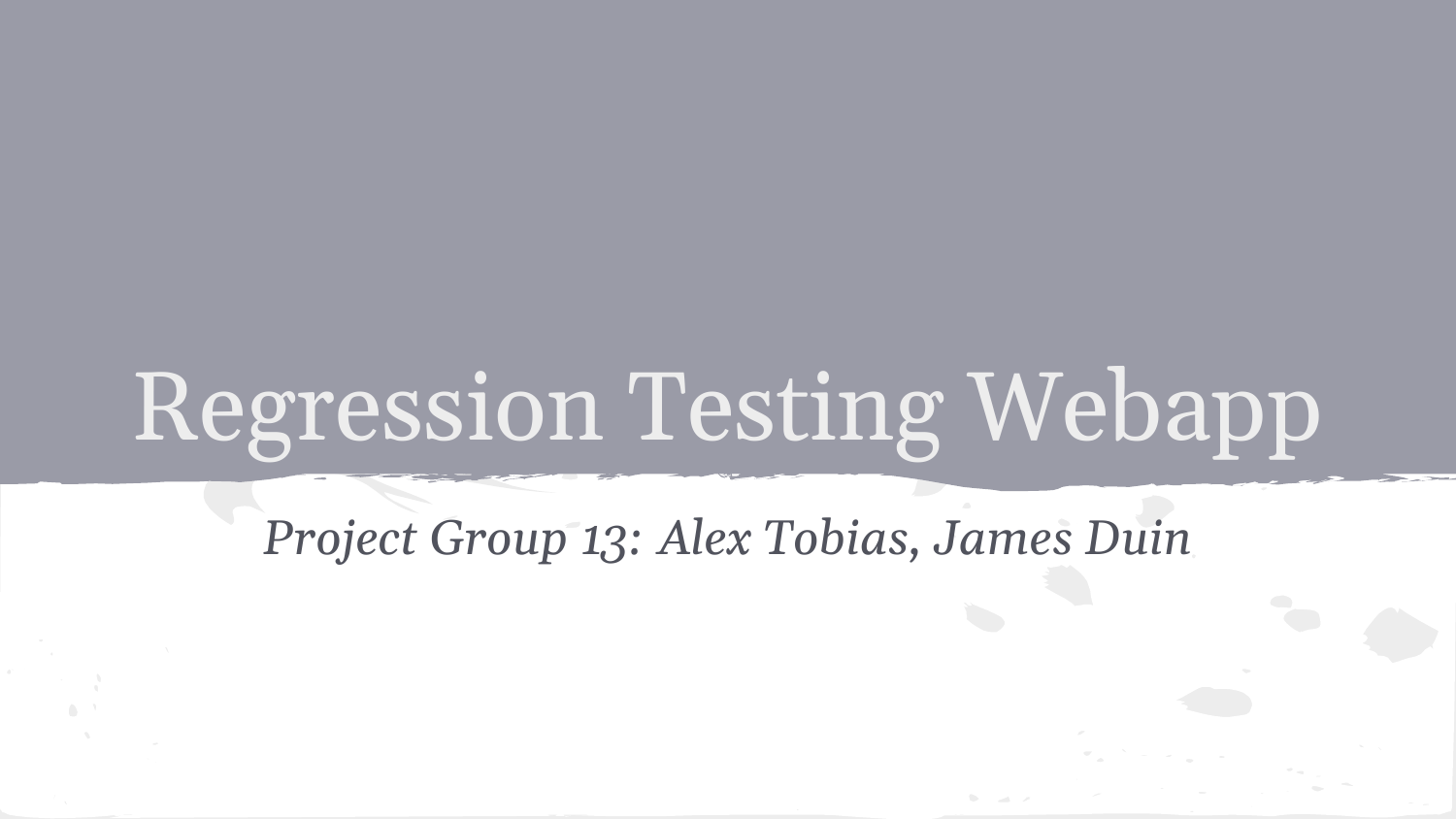

# Regression Testing Webapp
Project Group 13: Alex Tobias, James Duin